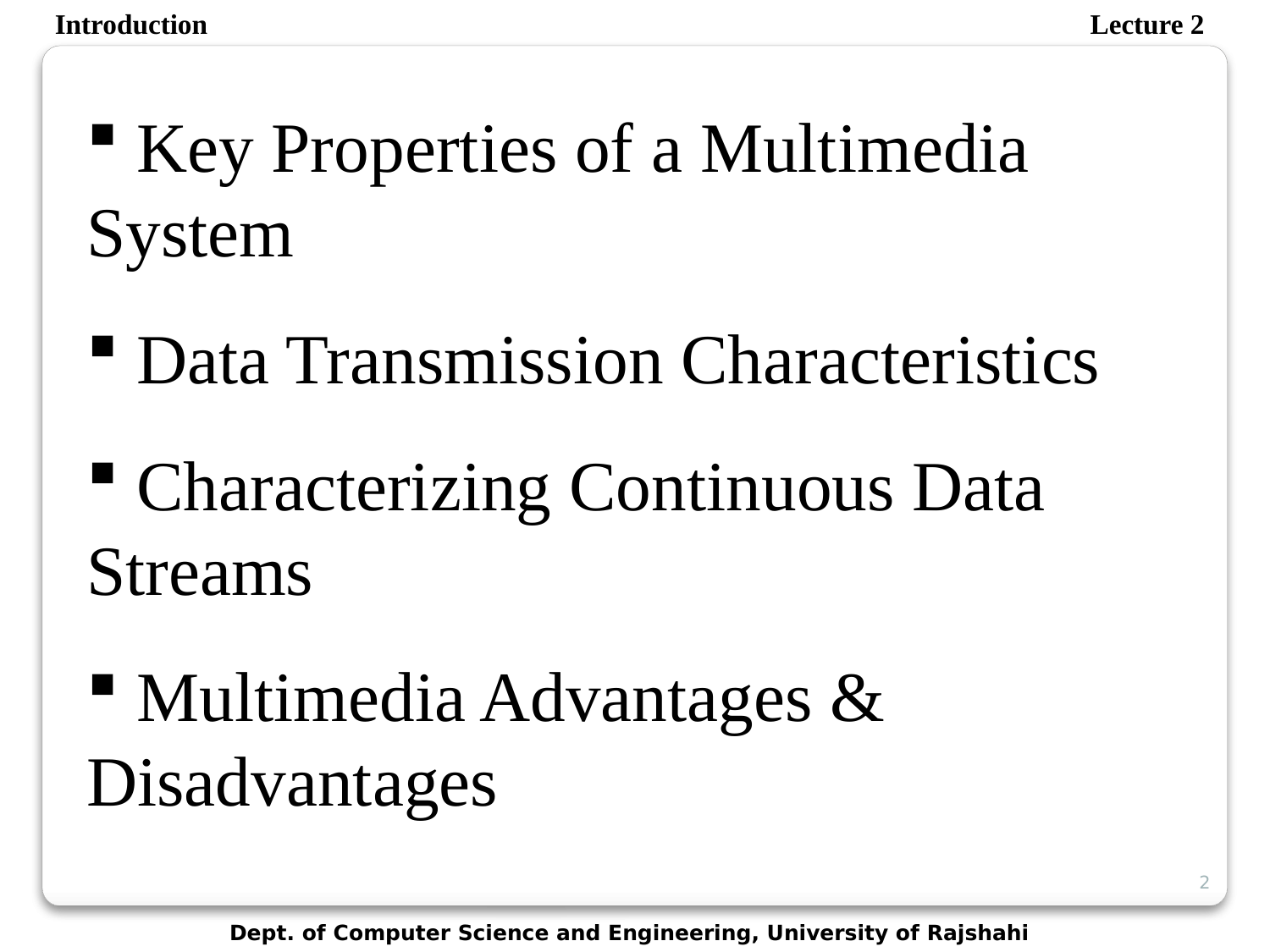

Introduction
Lecture 2
 Key Properties of a Multimedia System
 Data Transmission Characteristics
 Characterizing Continuous Data Streams
 Multimedia Advantages & Disadvantages
2
Dept. of Computer Science and Engineering, University of Rajshahi